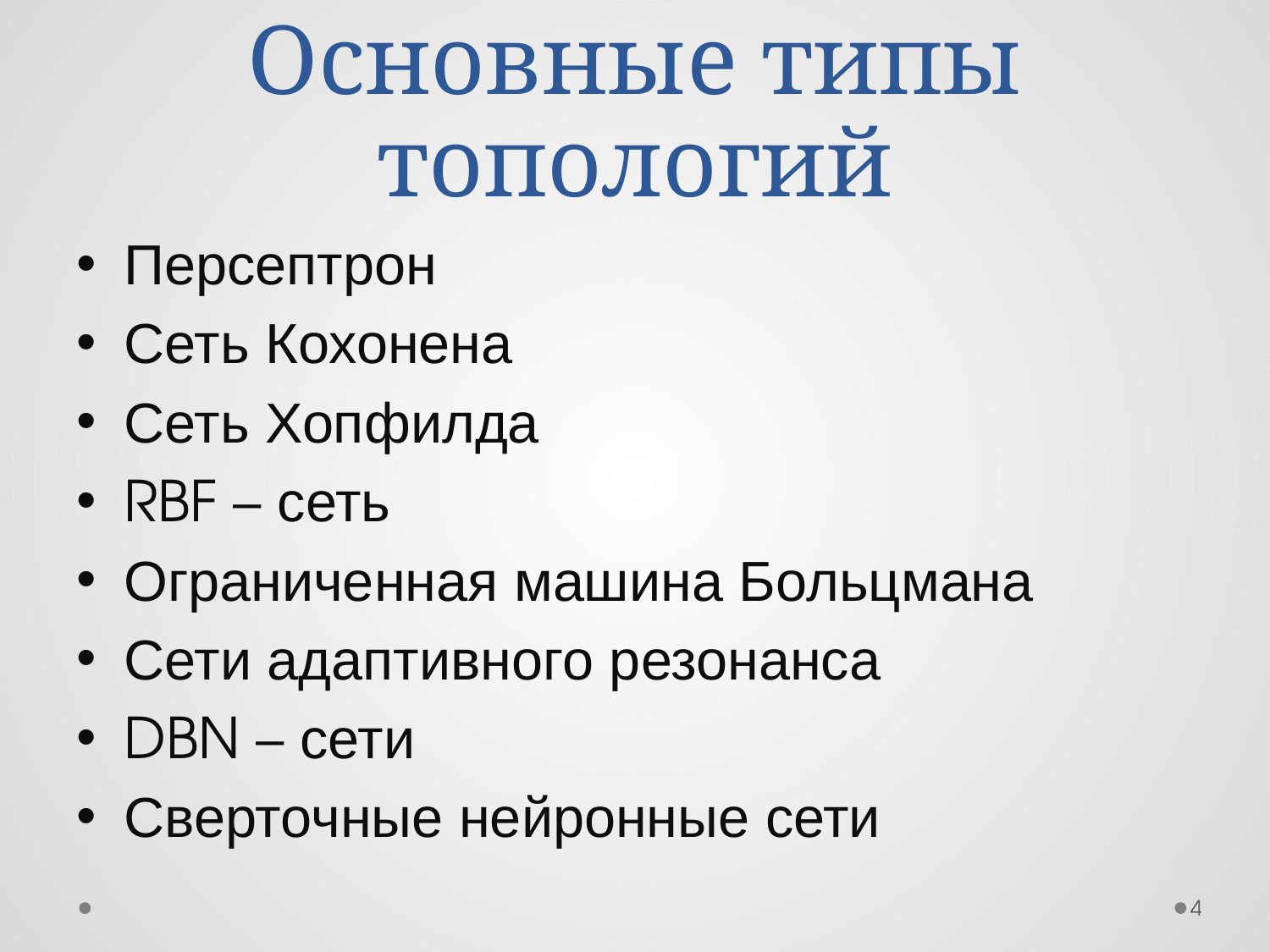

# Основные типы топологий
Персептрон
Сеть Кохонена
Сеть Хопфилда
RBF – сеть
Ограниченная машина Больцмана
Сети адаптивного резонанса
DBN – сети
Сверточные нейронные сети
4